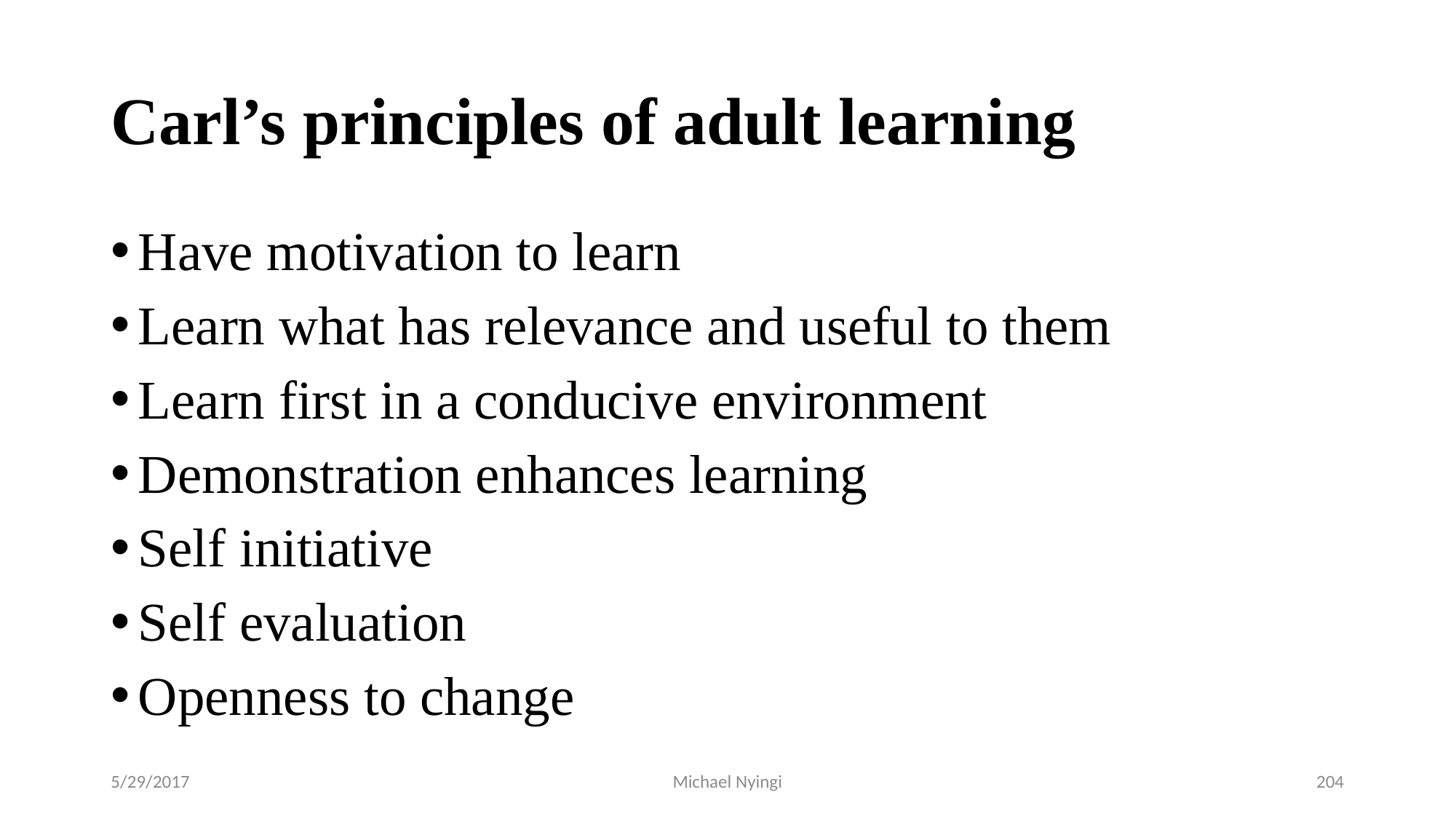

# Carl’s principles of adult learning
Have motivation to learn
Learn what has relevance and useful to them
Learn first in a conducive environment
Demonstration enhances learning
Self initiative
Self evaluation
Openness to change

5/29/2017
Michael Nyingi
204